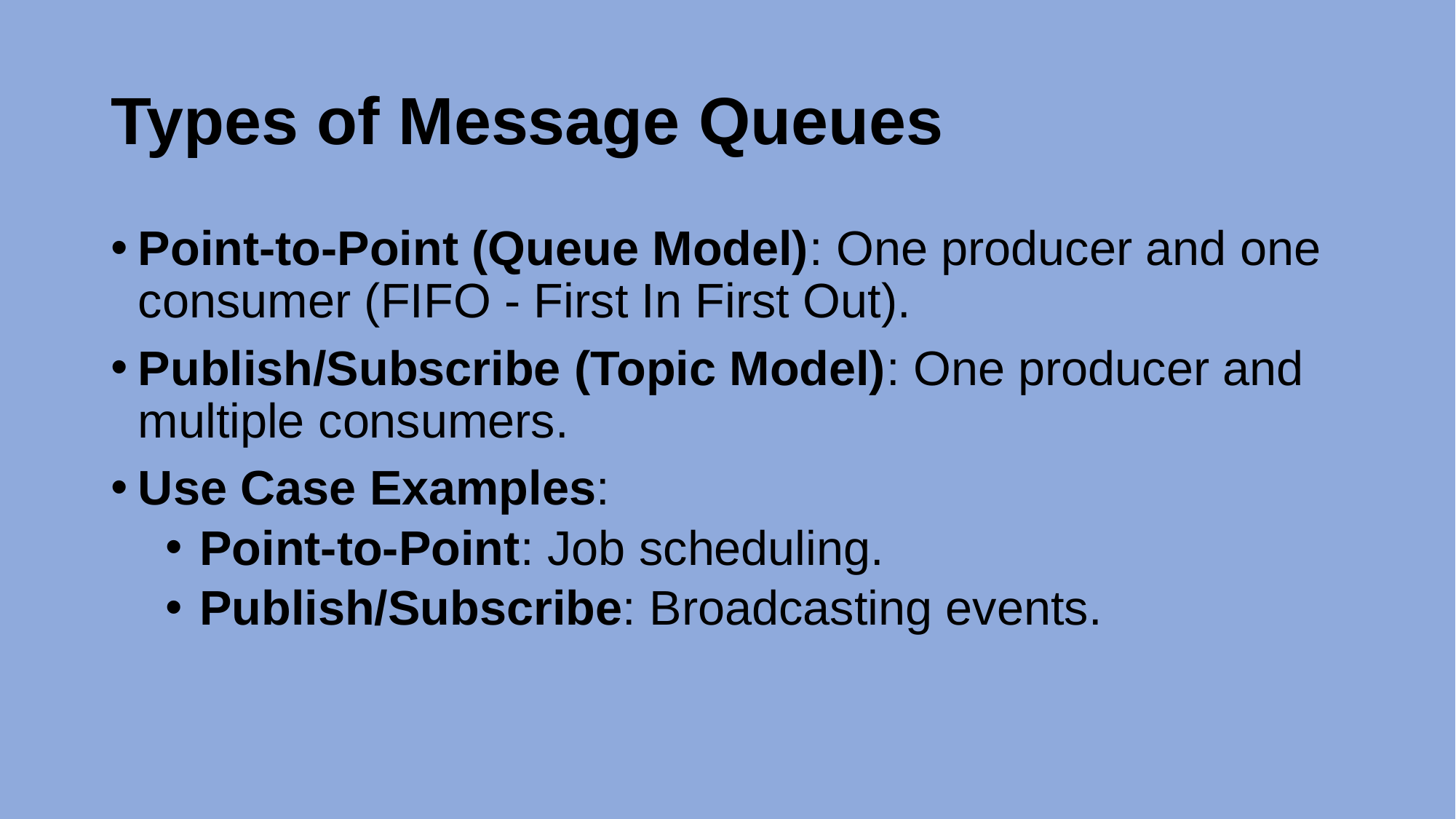

# Types of Message Queues
Point-to-Point (Queue Model): One producer and one consumer (FIFO - First In First Out).
Publish/Subscribe (Topic Model): One producer and multiple consumers.
Use Case Examples:
Point-to-Point: Job scheduling.
Publish/Subscribe: Broadcasting events.